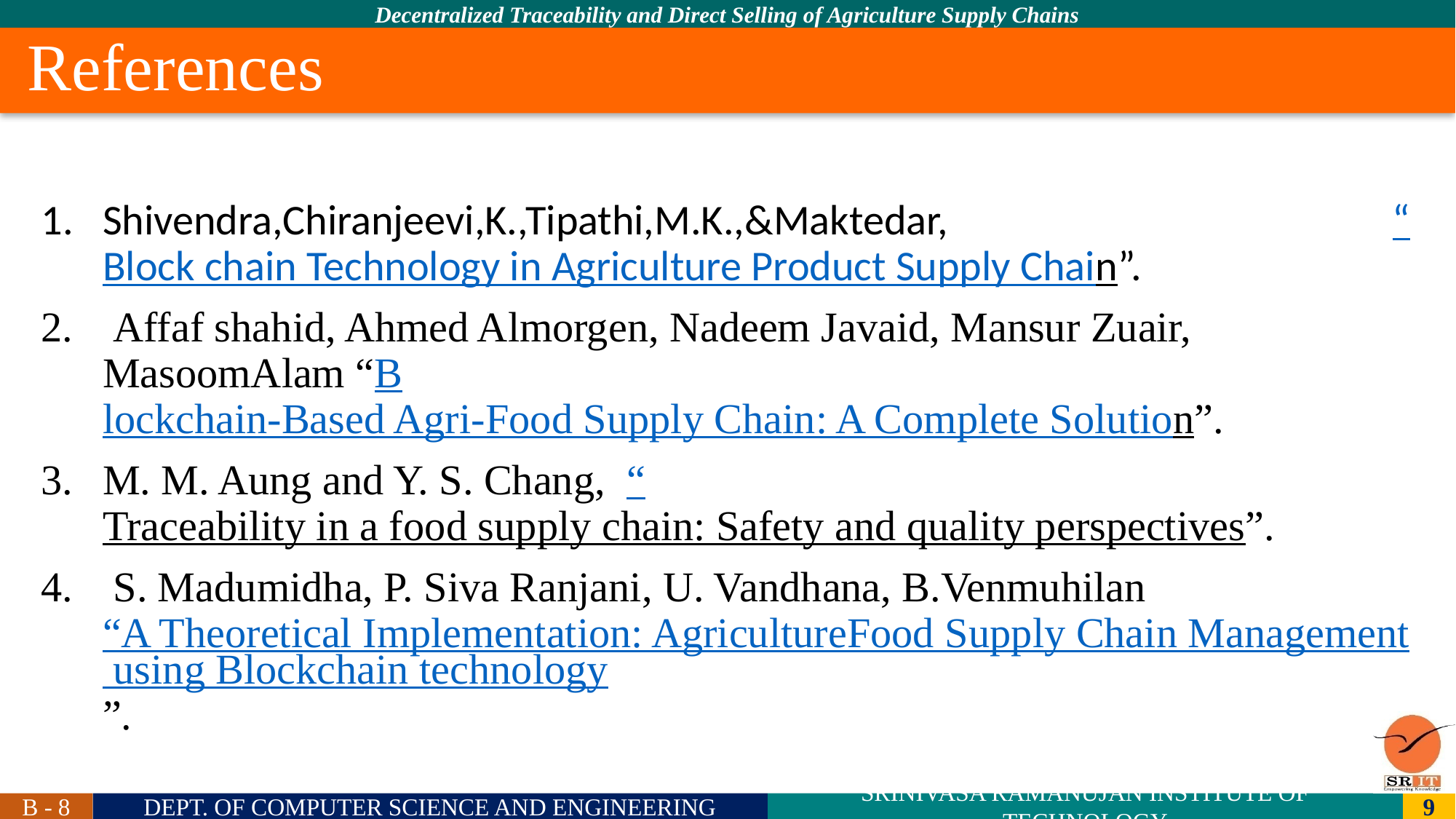

References
# Shivendra,Chiranjeevi,K.,Tipathi,M.K.,&Maktedar,  “Block chain Technology in Agriculture Product Supply Chain”.
 Affaf shahid, Ahmed Almorgen, Nadeem Javaid, Mansur Zuair,  MasoomAlam “Blockchain-Based Agri-Food Supply Chain: A Complete Solution”.
M. M. Aung and Y. S. Chang,  “Traceability in a food supply chain: Safety and quality perspectives”.
 S. Madumidha, P. Siva Ranjani, U. Vandhana, B.Venmuhilan “A Theoretical Implementation: AgricultureFood Supply Chain Management using Blockchain technology”.